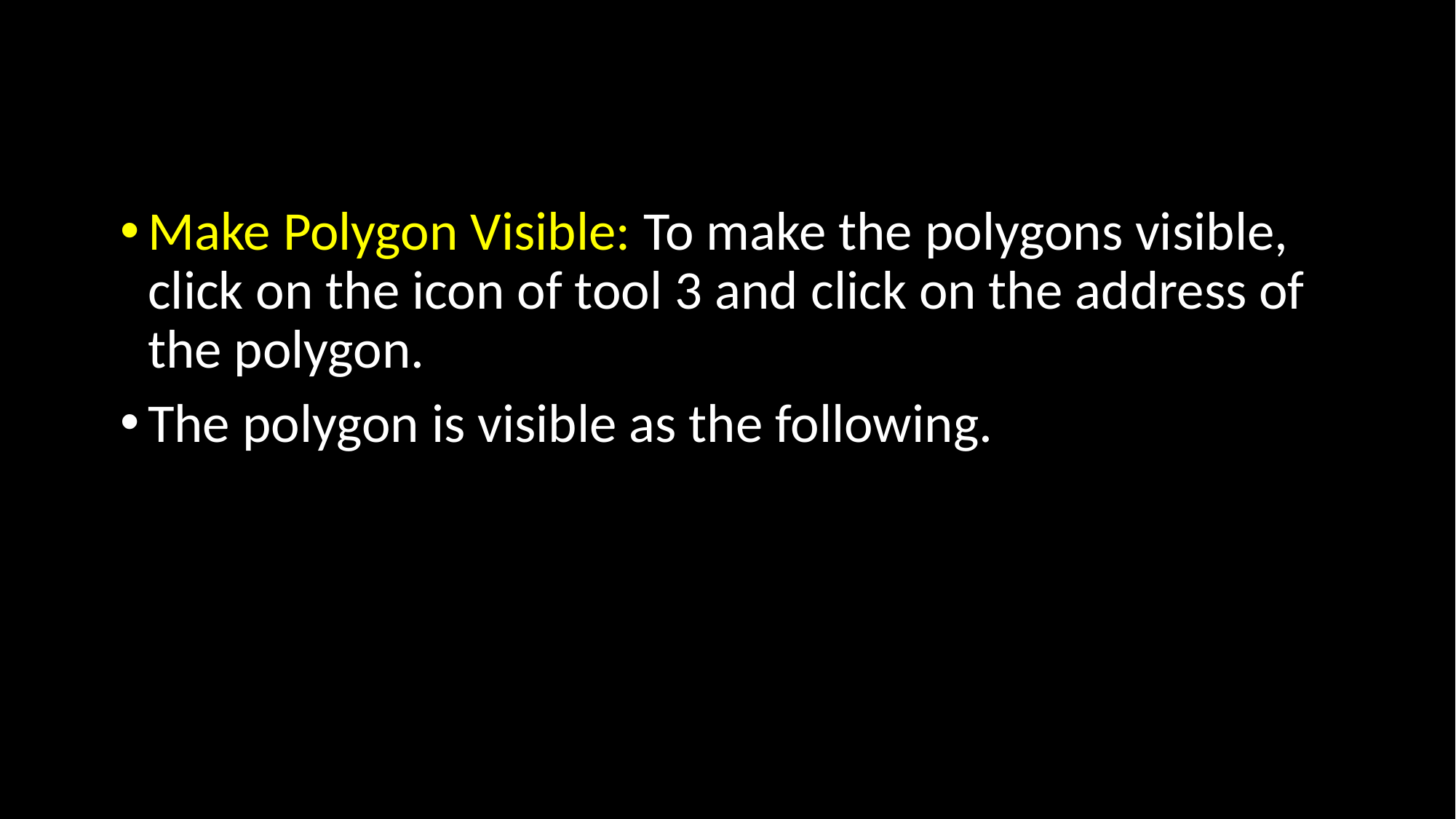

Make Polygon Visible: To make the polygons visible, click on the icon of tool 3 and click on the address of the polygon.
The polygon is visible as the following.